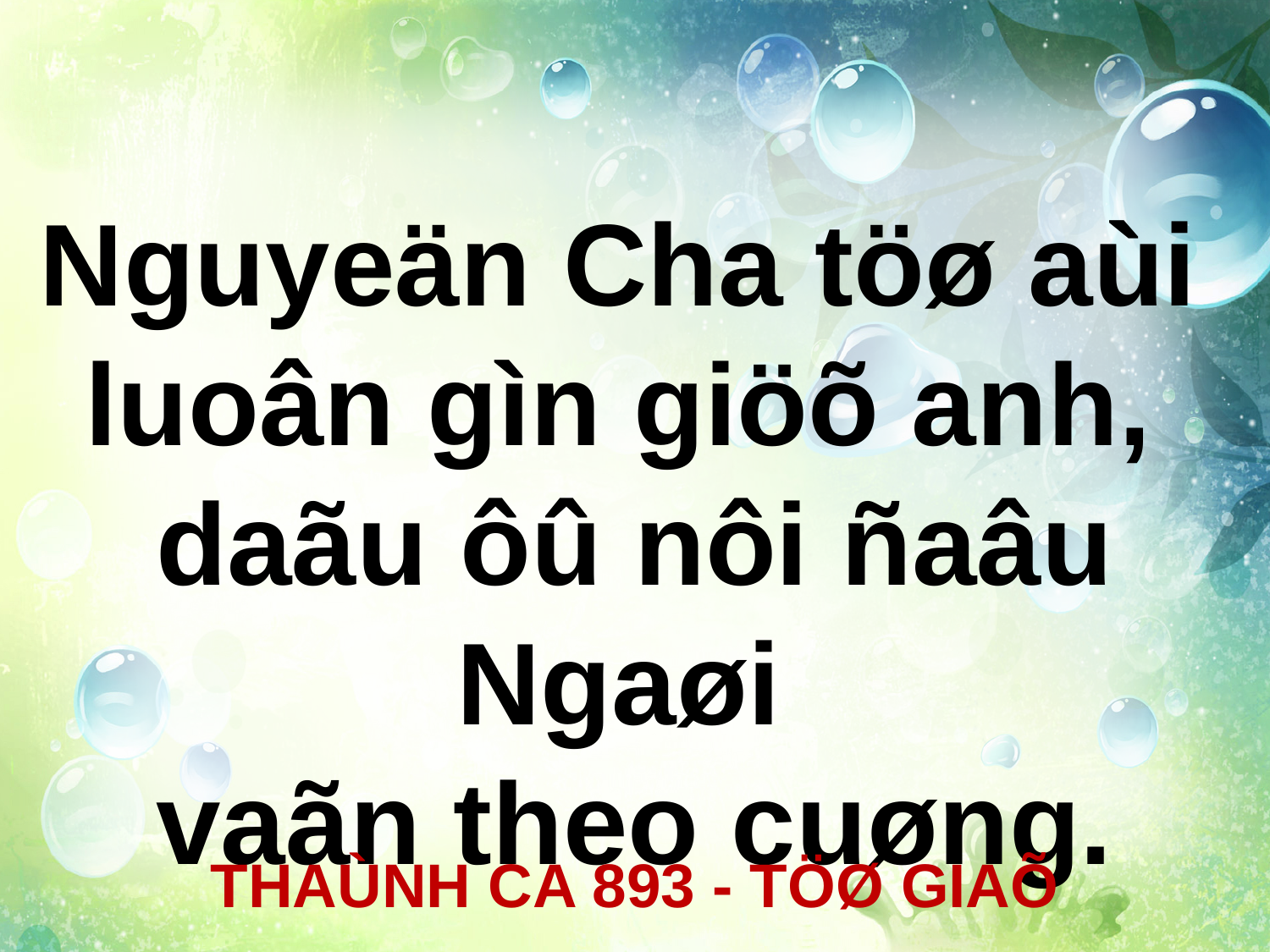

Nguyeän Cha töø aùi
luoân gìn giöõ anh,
daãu ôû nôi ñaâu Ngaøi
vaãn theo cuøng.
THAÙNH CA 893 - TÖØ GIAÕ